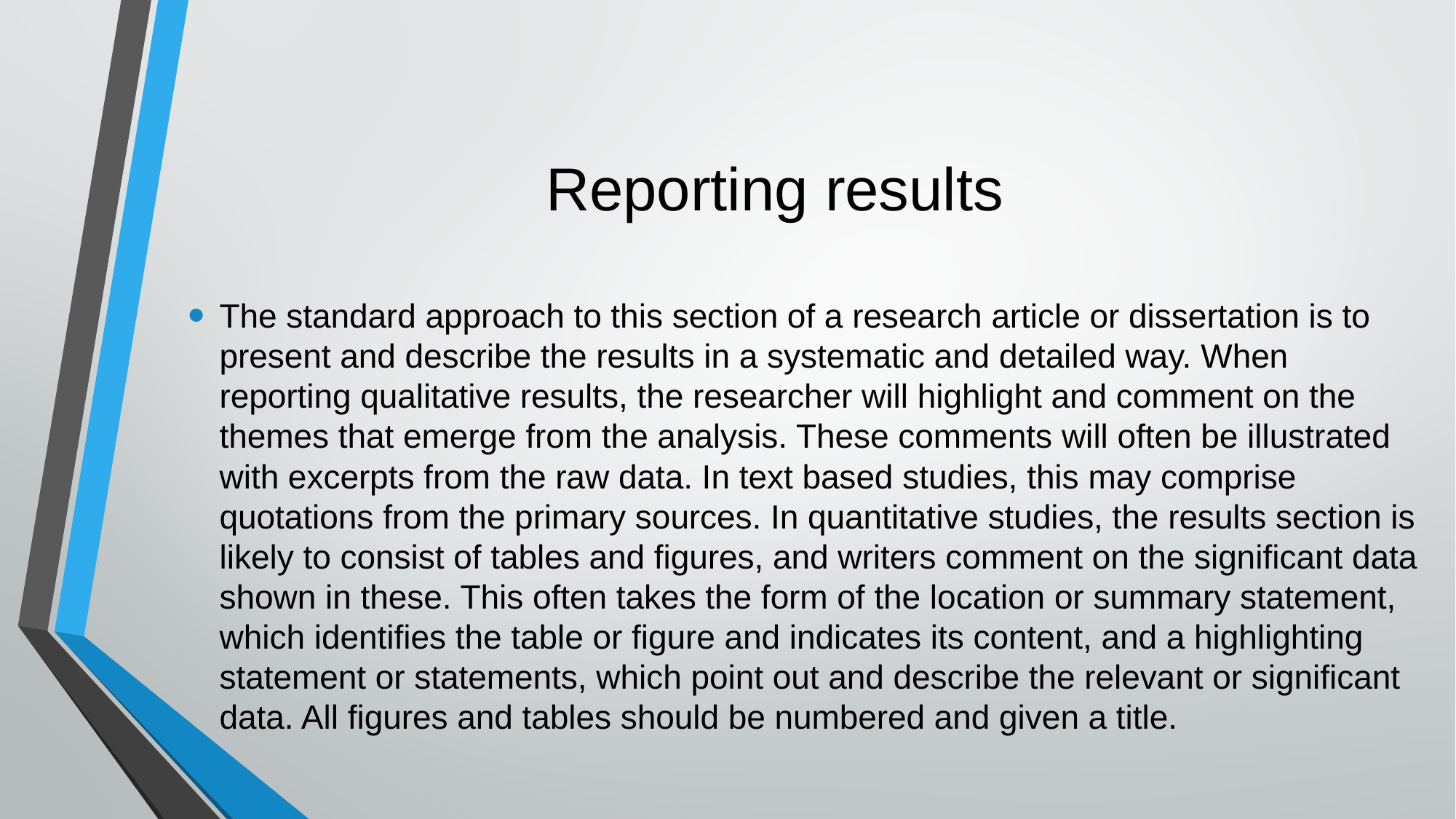

# Reporting results
The standard approach to this section of a research article or dissertation is to present and describe the results in a systematic and detailed way. When reporting qualitative results, the researcher will highlight and comment on the themes that emerge from the analysis. These comments will often be illustrated with excerpts from the raw data. In text based studies, this may comprise quotations from the primary sources. In quantitative studies, the results section is likely to consist of tables and figures, and writers comment on the significant data shown in these. This often takes the form of the location or summary statement, which identifies the table or figure and indicates its content, and a highlighting statement or statements, which point out and describe the relevant or significant data. All figures and tables should be numbered and given a title.